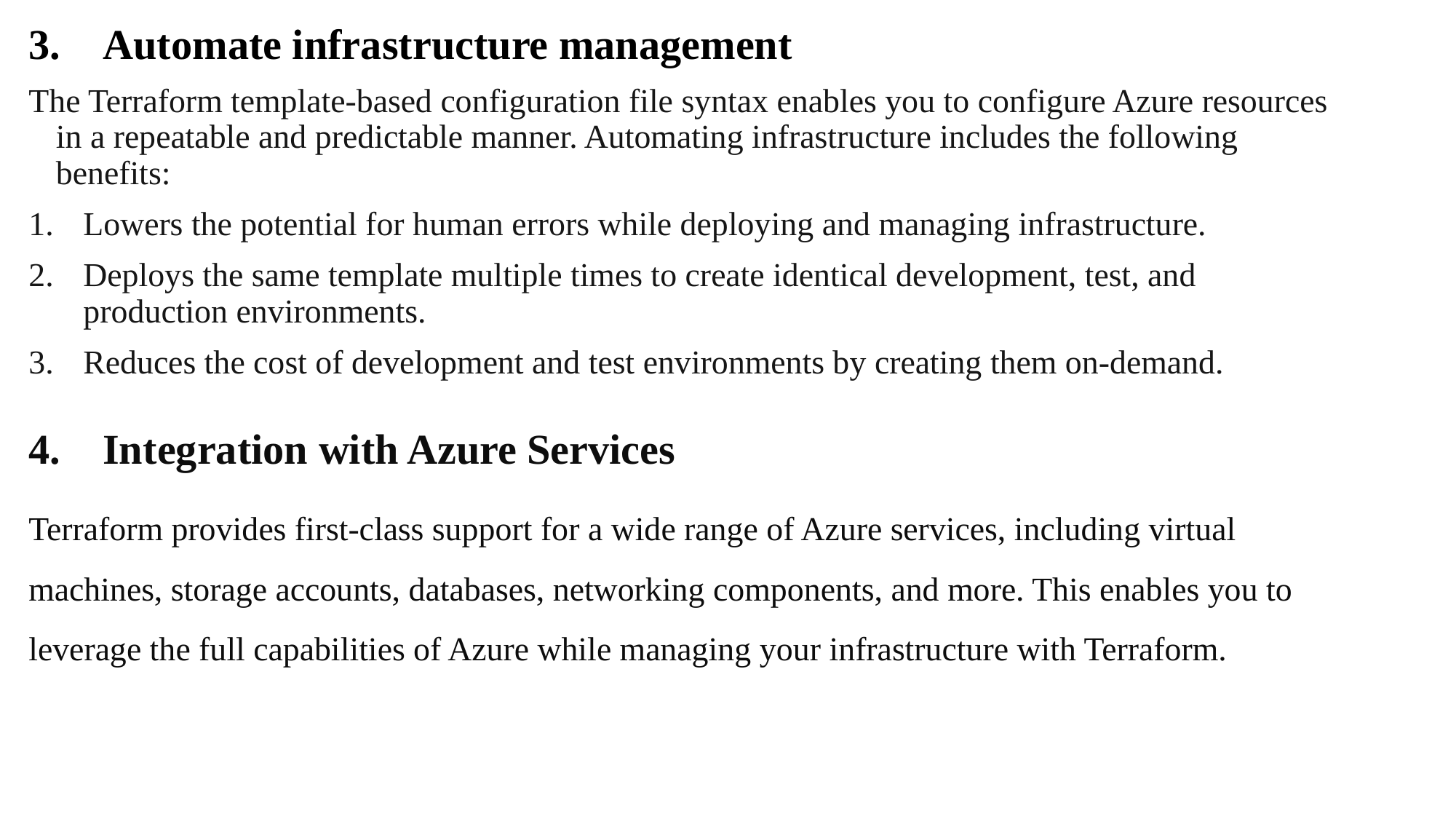

3. Automate infrastructure management
The Terraform template-based configuration file syntax enables you to configure Azure resources in a repeatable and predictable manner. Automating infrastructure includes the following benefits:
Lowers the potential for human errors while deploying and managing infrastructure.
Deploys the same template multiple times to create identical development, test, and production environments.
Reduces the cost of development and test environments by creating them on-demand.
4. Integration with Azure Services
Terraform provides first-class support for a wide range of Azure services, including virtual machines, storage accounts, databases, networking components, and more. This enables you to leverage the full capabilities of Azure while managing your infrastructure with Terraform.